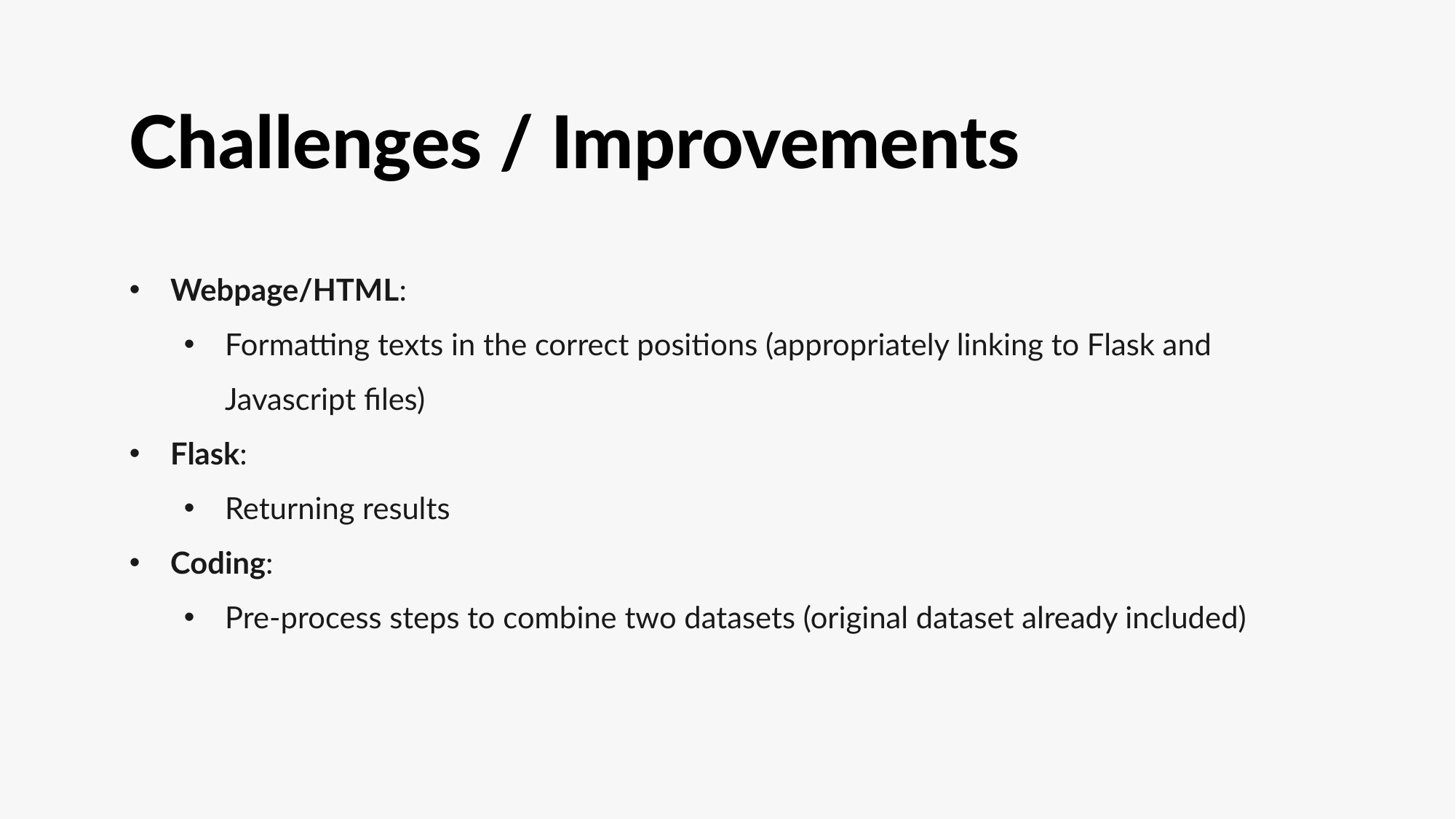

Challenges / Improvements
Webpage/HTML:
Formatting texts in the correct positions (appropriately linking to Flask and Javascript files)
Flask:
Returning results
Coding:
Pre-process steps to combine two datasets (original dataset already included)